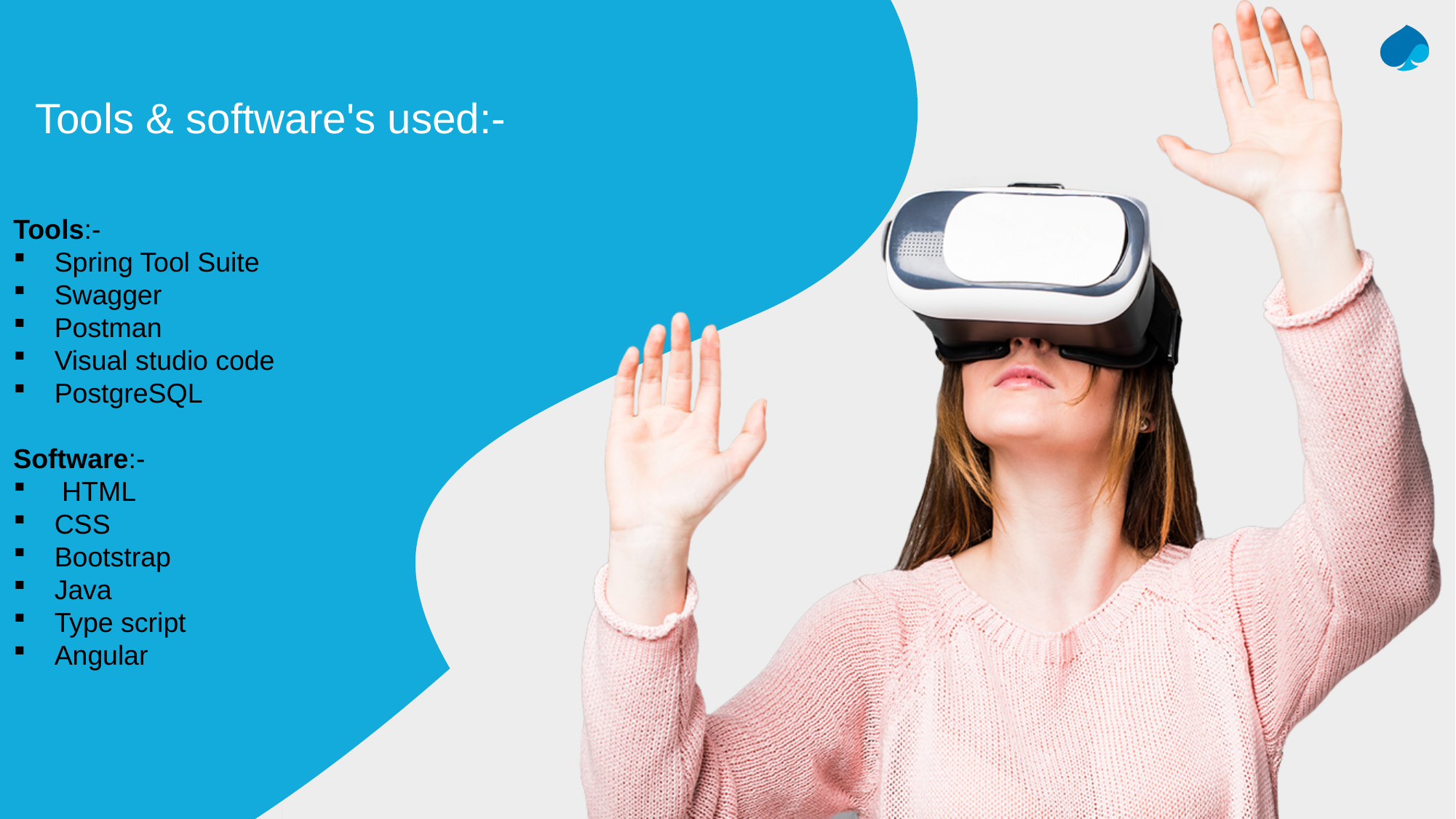

Tools & software's used:-
Tools:-
Spring Tool Suite
Swagger
Postman
Visual studio code
PostgreSQL

Software:-
 HTML
CSS
Bootstrap
Java
Type script
Angular